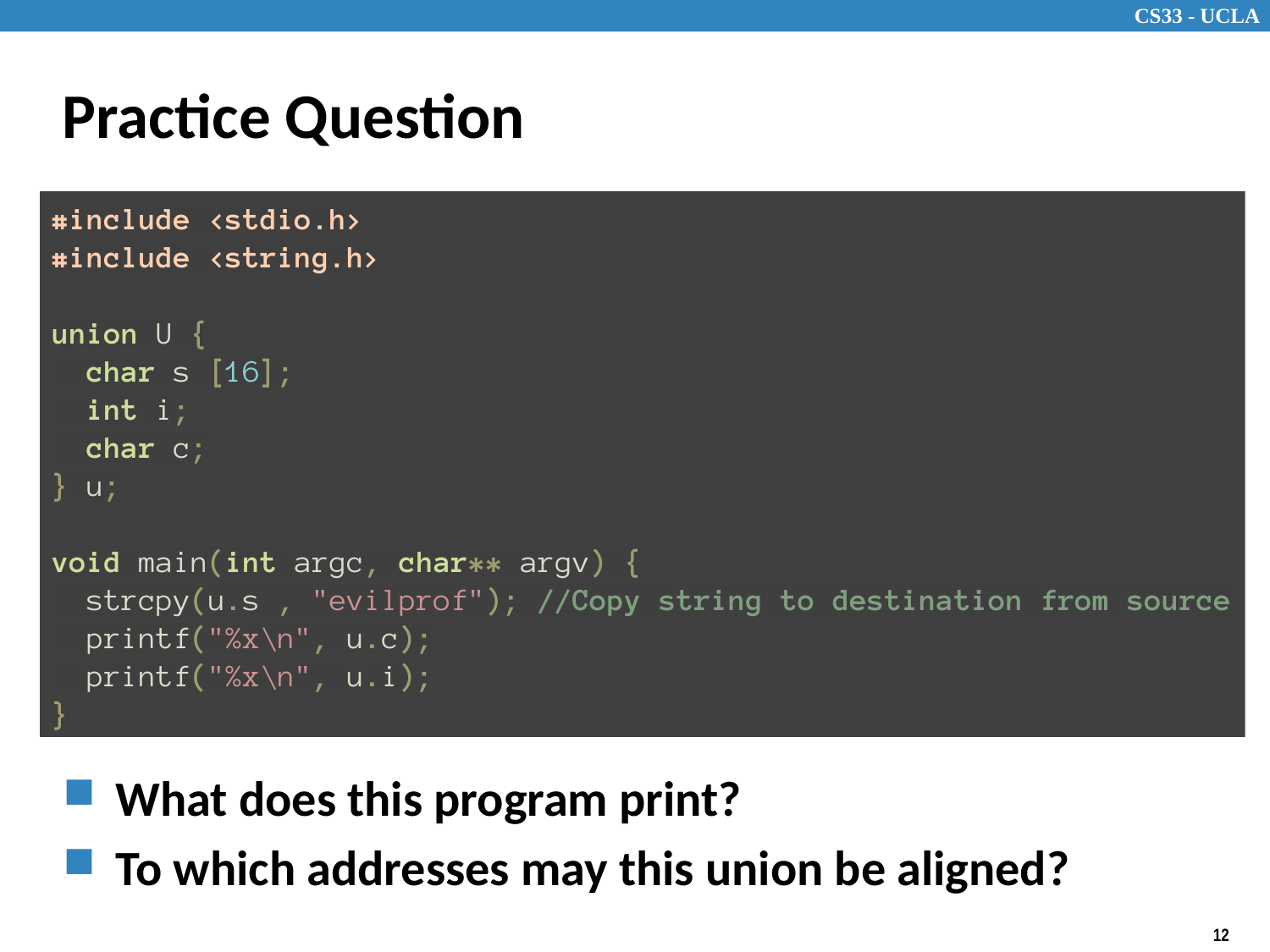

# Practice Question
#include <stdio.h>
#include <string.h>

union U {
  char s [16];
  int i;
  char c;
} u;

void main(int argc, char** argv) {
  strcpy(u.s , "evilprof"); //Copy string to destination from source
  printf("%x\n", u.c);
  printf("%x\n", u.i);
}
What does this program print?
To which addresses may this union be aligned?